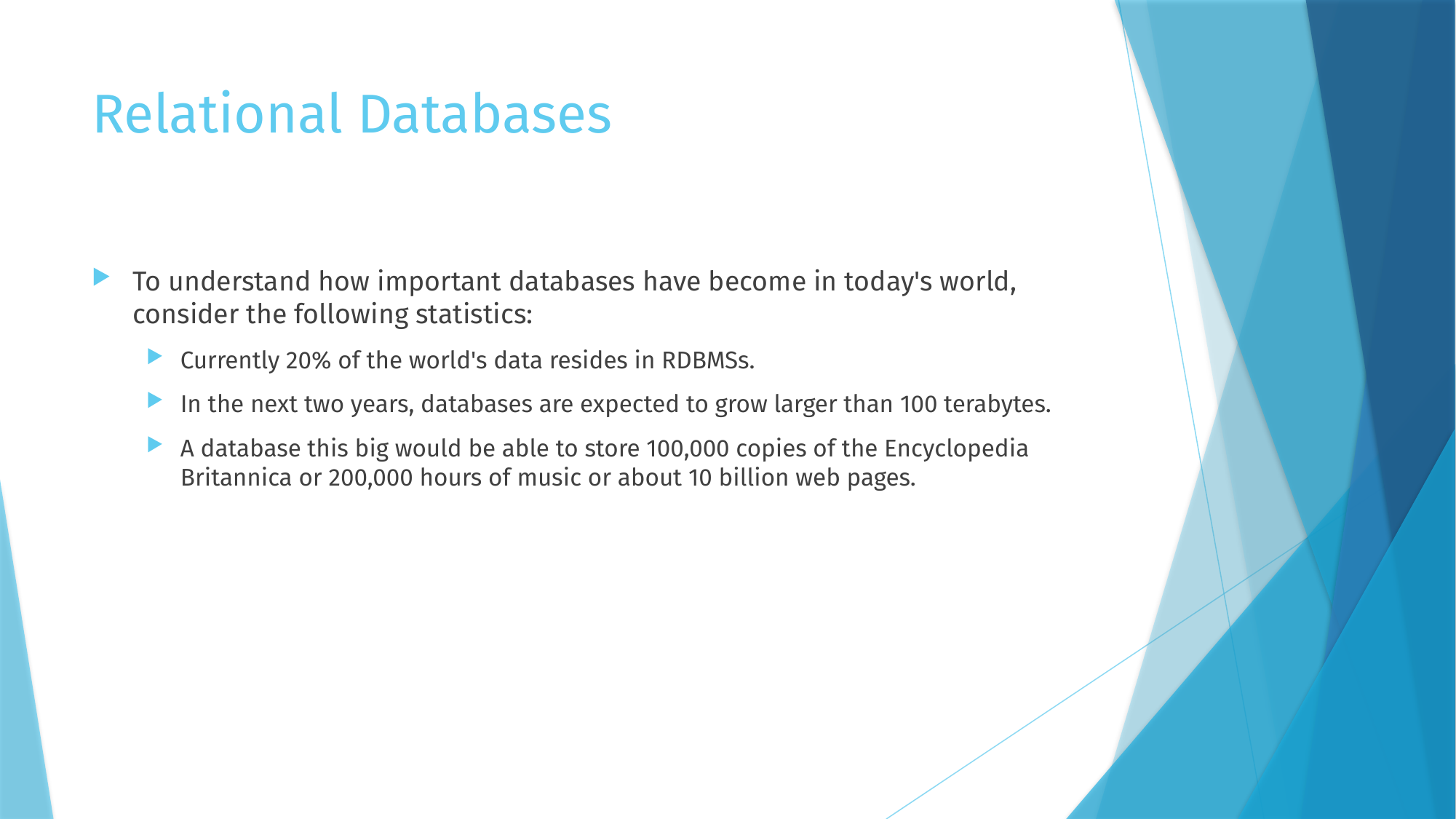

# Relational Databases
To understand how important databases have become in today's world, consider the following statistics:
Currently 20% of the world's data resides in RDBMSs.
In the next two years, databases are expected to grow larger than 100 terabytes.
A database this big would be able to store 100,000 copies of the Encyclopedia Britannica or 200,000 hours of music or about 10 billion web pages.